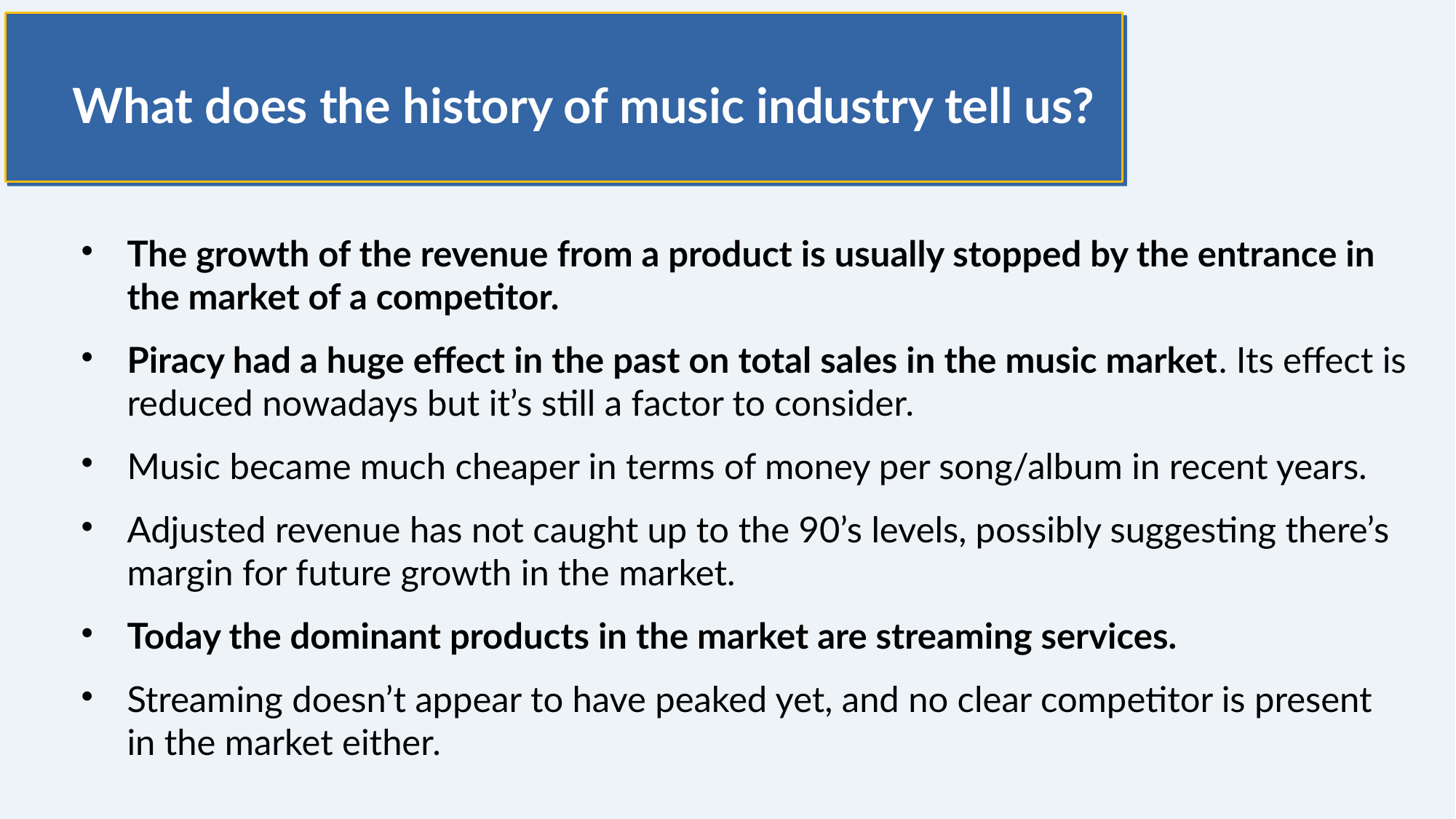

What does the history of music industry tell us?
The growth of the revenue from a product is usually stopped by the entrance in the market of a competitor.
Piracy had a huge effect in the past on total sales in the music market. Its effect is reduced nowadays but it’s still a factor to consider.
Music became much cheaper in terms of money per song/album in recent years.
Adjusted revenue has not caught up to the 90’s levels, possibly suggesting there’s margin for future growth in the market.
Today the dominant products in the market are streaming services.
Streaming doesn’t appear to have peaked yet, and no clear competitor is present in the market either.